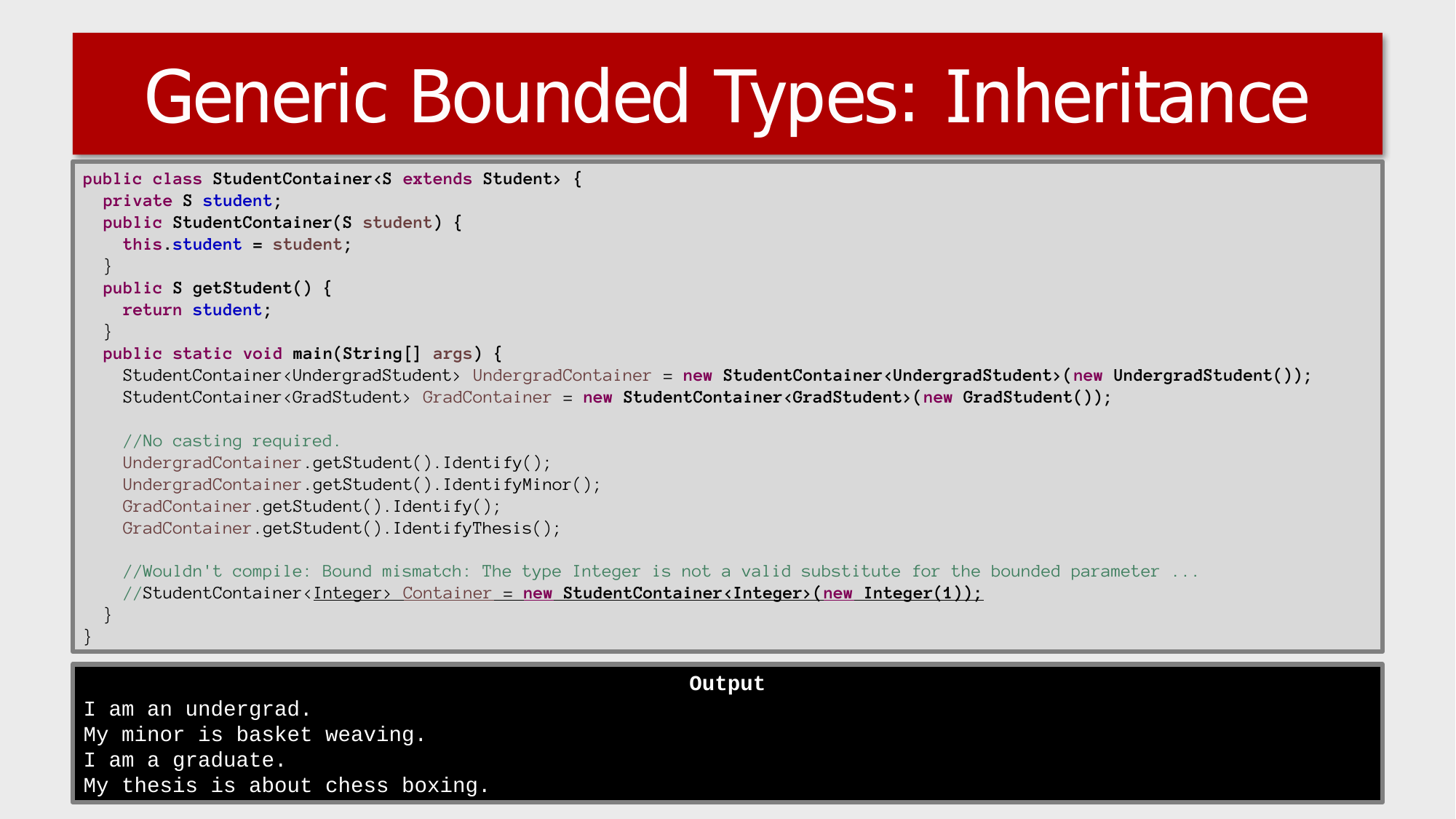

# Generic Bounded Types: Inheritance
public class StudentContainer<S extends Student> {
  private S student;
  public StudentContainer(S student) {
    this.student = student;
  }
  public S getStudent() {
    return student;
  }
  public static void main(String[] args) {
    StudentContainer<UndergradStudent> UndergradContainer = new StudentContainer<UndergradStudent>(new UndergradStudent());
    StudentContainer<GradStudent> GradContainer = new StudentContainer<GradStudent>(new GradStudent());

    //No casting required.
    UndergradContainer.getStudent().Identify();
    UndergradContainer.getStudent().IdentifyMinor();
    GradContainer.getStudent().Identify();
    GradContainer.getStudent().IdentifyThesis();

    //Wouldn't compile: Bound mismatch: The type Integer is not a valid substitute for the bounded parameter ...
    //StudentContainer<Integer> Container = new StudentContainer<Integer>(new Integer(1));
  }
}
Output
I am an undergrad.
My minor is basket weaving.
I am a graduate.
My thesis is about chess boxing.